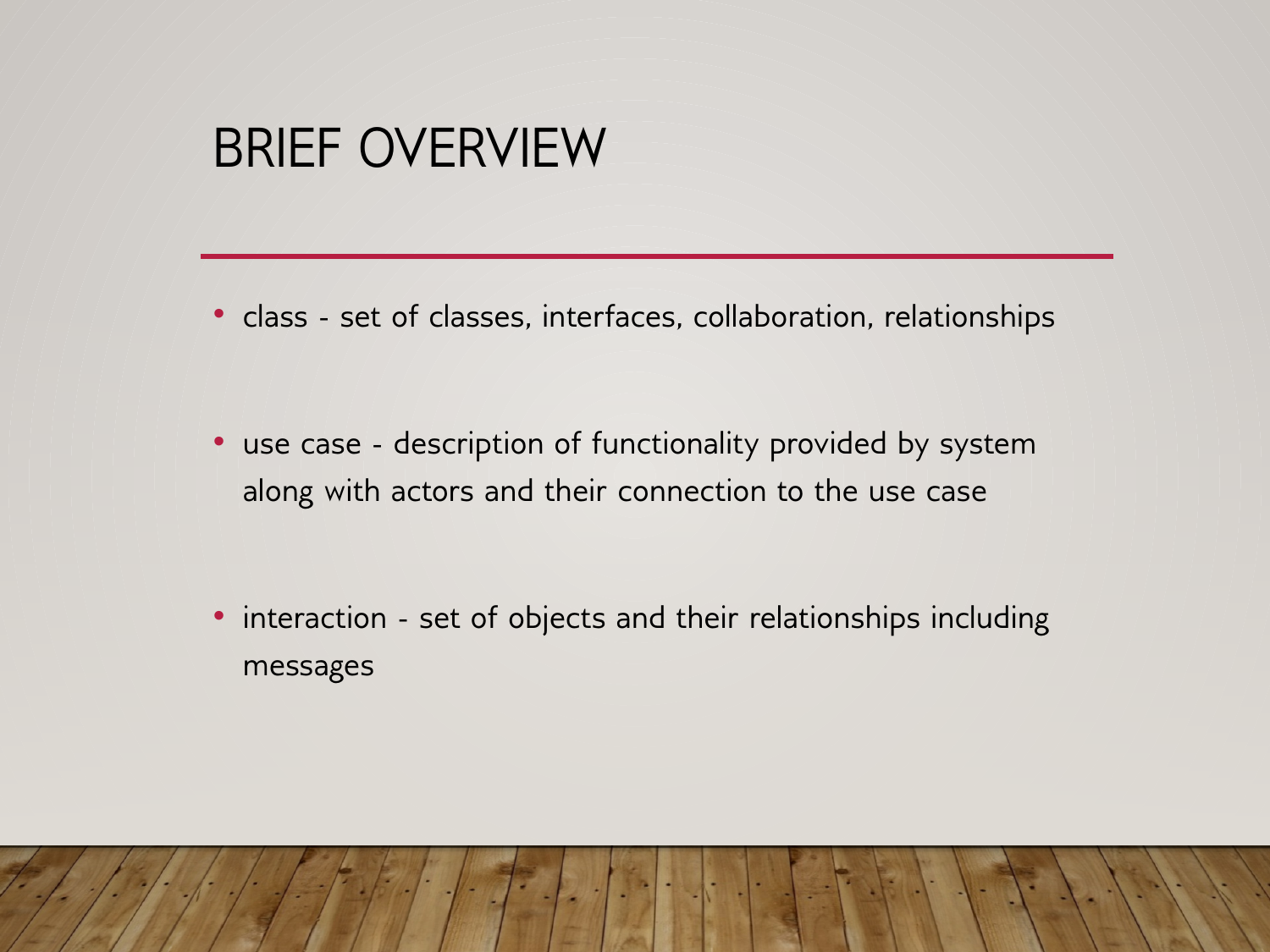

# Brief Overview
class - set of classes, interfaces, collaboration, relationships

use case - description of functionality provided by system along with actors and their connection to the use case

interaction - set of objects and their relationships including messages